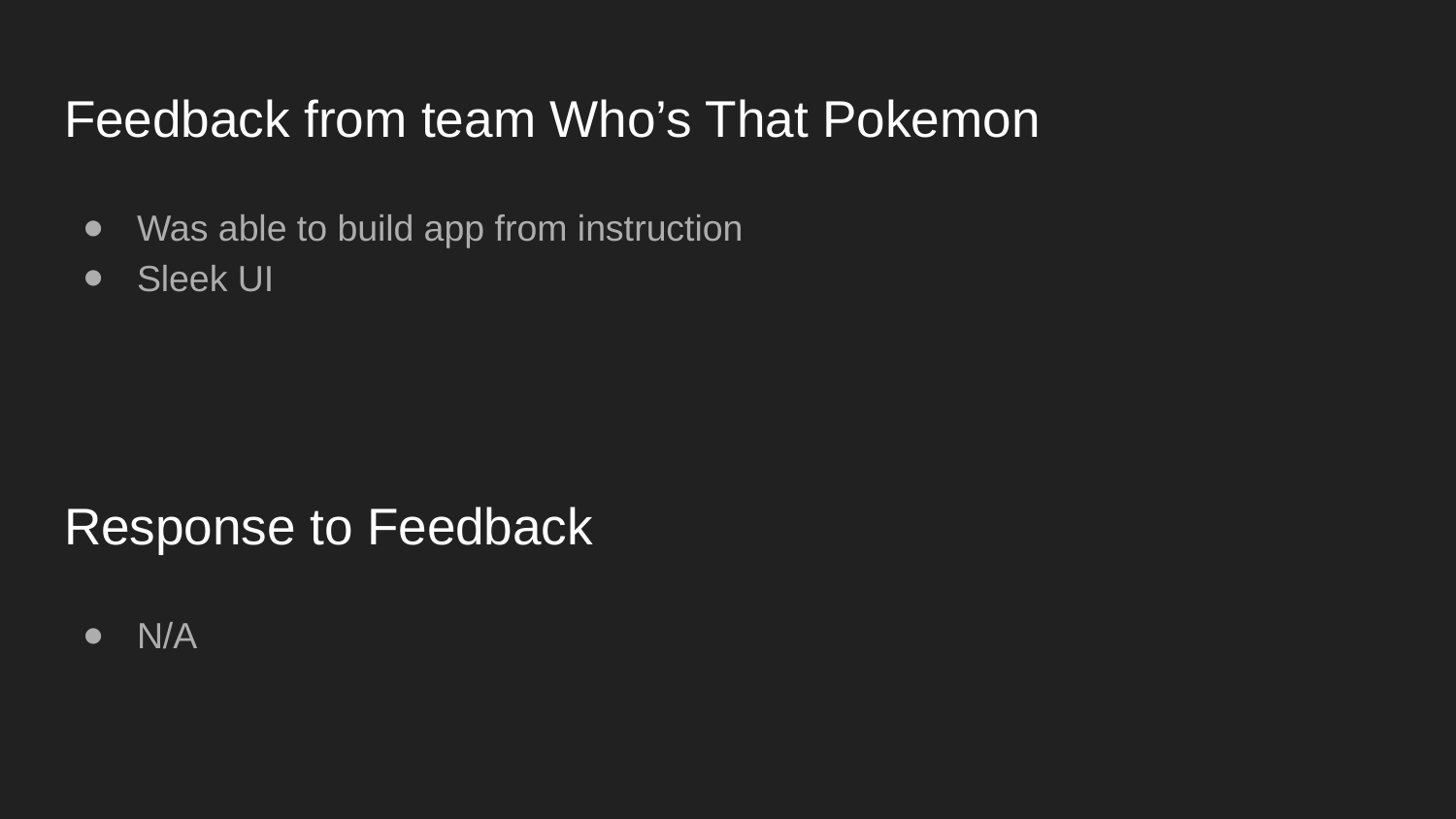

# Feedback from team Who’s That Pokemon
Was able to build app from instruction
Sleek UI
Response to Feedback
N/A